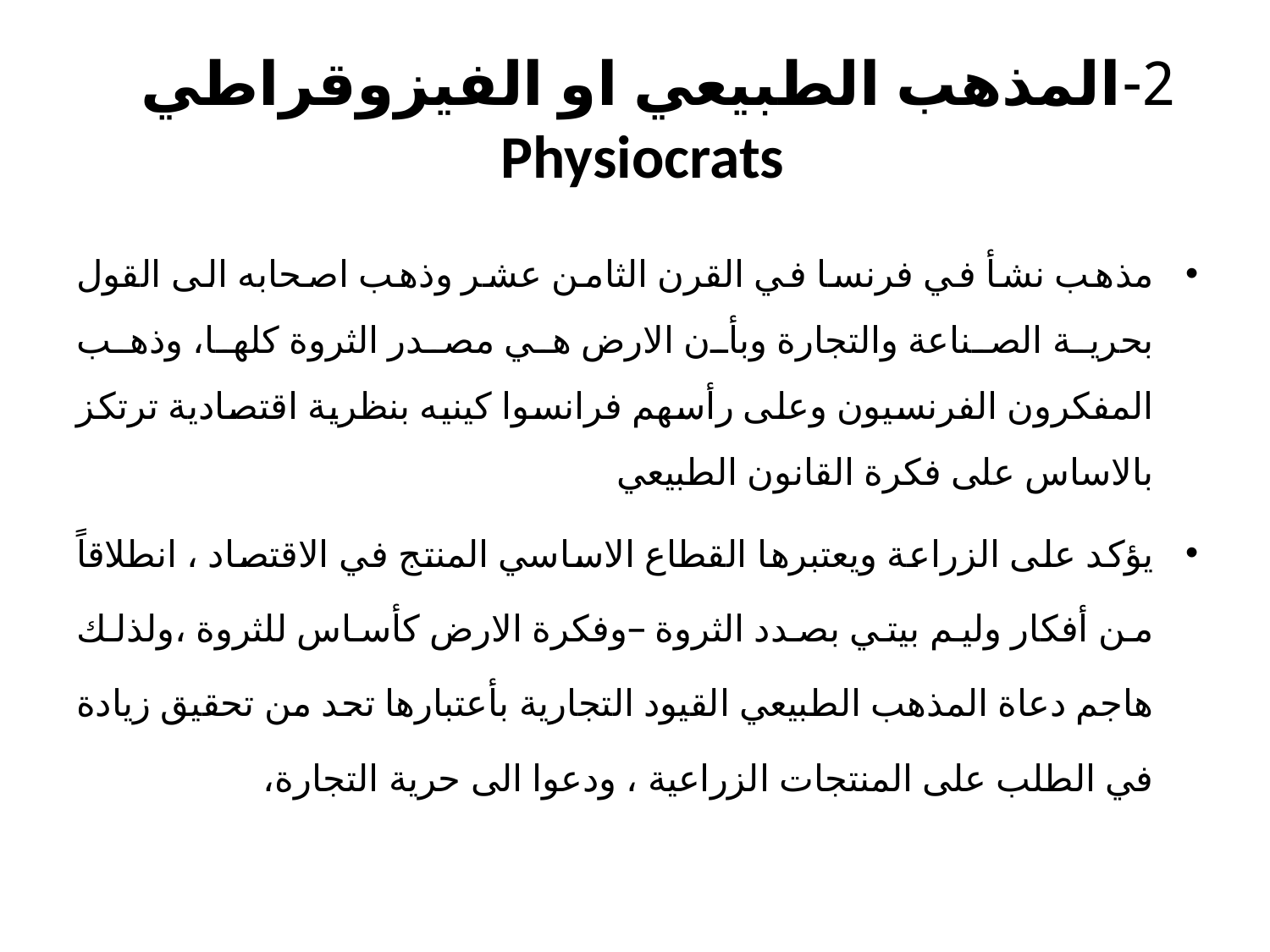

# 2-	المذهب الطبيعي او الفيزوقراطي    Physiocrats
مذهب نشأ في فرنسا في القرن الثامن عشر وذهب اصحابه الى القول بحرية الصناعة والتجارة وبأن الارض هي مصدر الثروة كلها، وذهب المفكرون الفرنسيون وعلى رأسهم فرانسوا كينيه بنظرية اقتصادية ترتكز بالاساس على فكرة القانون الطبيعي
يؤكد على الزراعة ويعتبرها القطاع الاساسي المنتج في الاقتصاد ، انطلاقاً من أفكار وليم بيتي بصدد الثروة –وفكرة الارض كأساس للثروة ،ولذلك هاجم دعاة المذهب الطبيعي القيود التجارية بأعتبارها تحد من تحقيق زيادة في الطلب على المنتجات الزراعية ، ودعوا الى حرية التجارة،